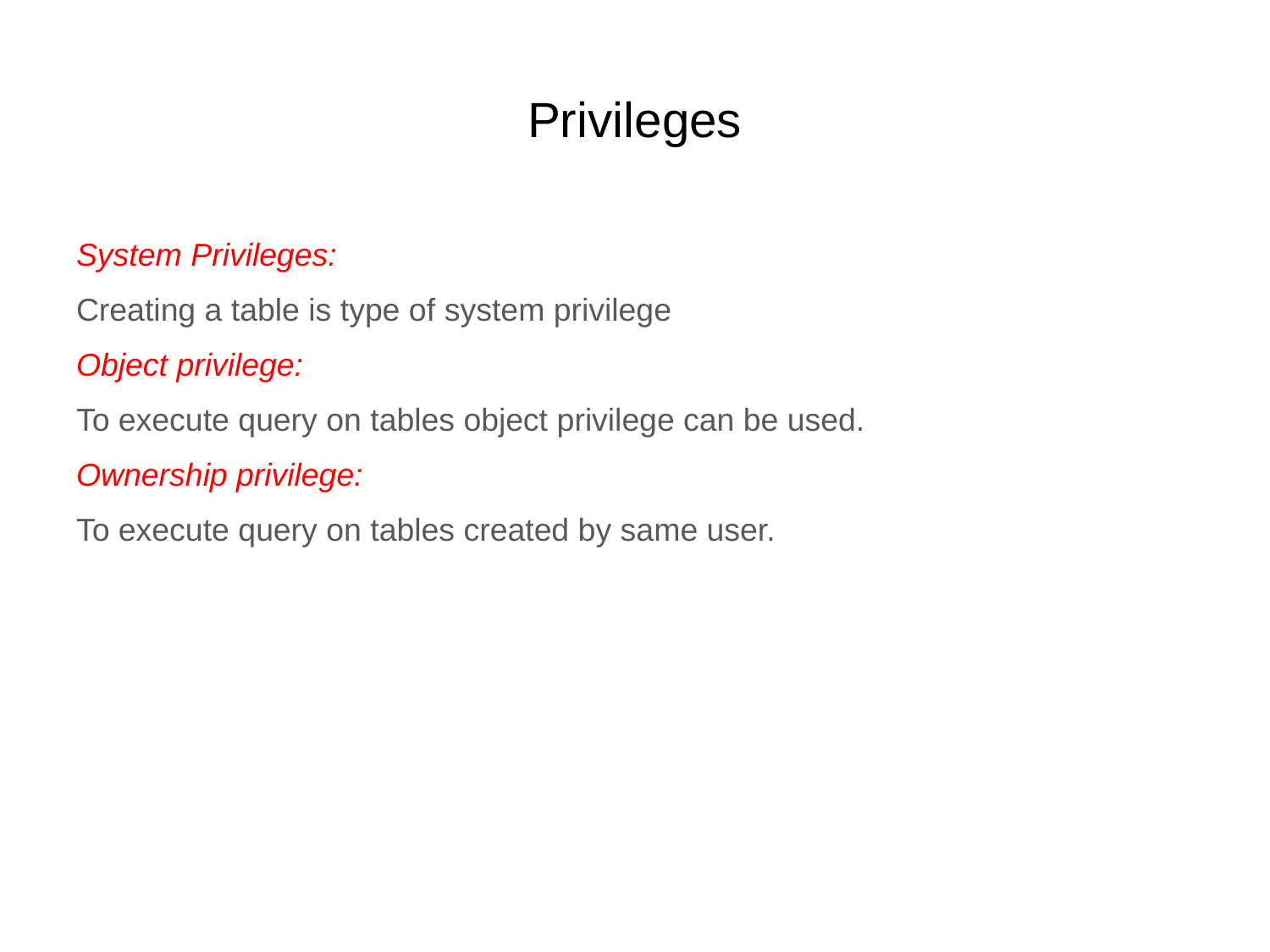

# Privileges
System Privileges:
Creating a table is type of system privilege
Object privilege:
To execute query on tables object privilege can be used.
Ownership privilege:
To execute query on tables created by same user.